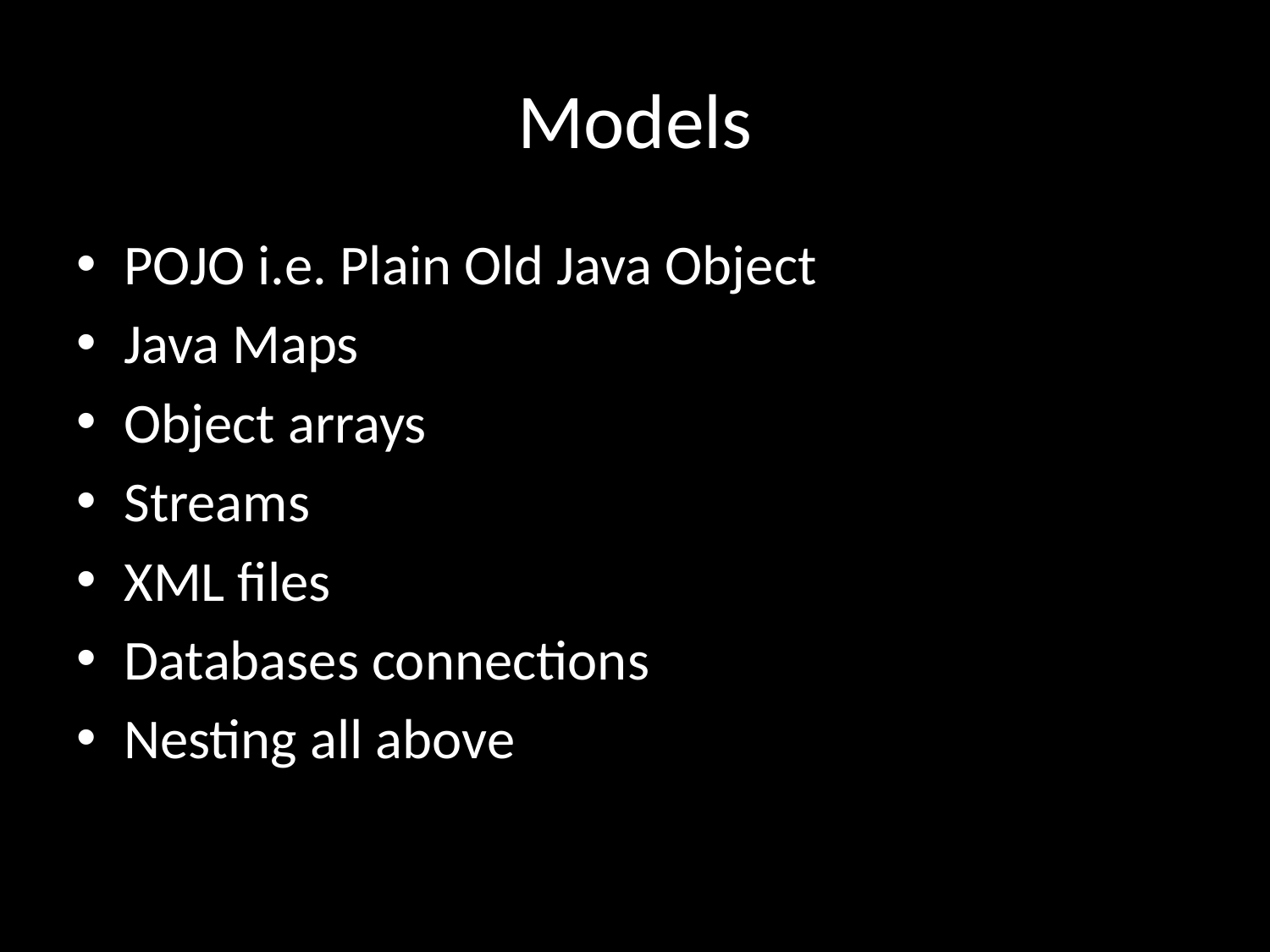

# Models
POJO i.e. Plain Old Java Object
Java Maps
Object arrays
Streams
XML files
Databases connections
Nesting all above